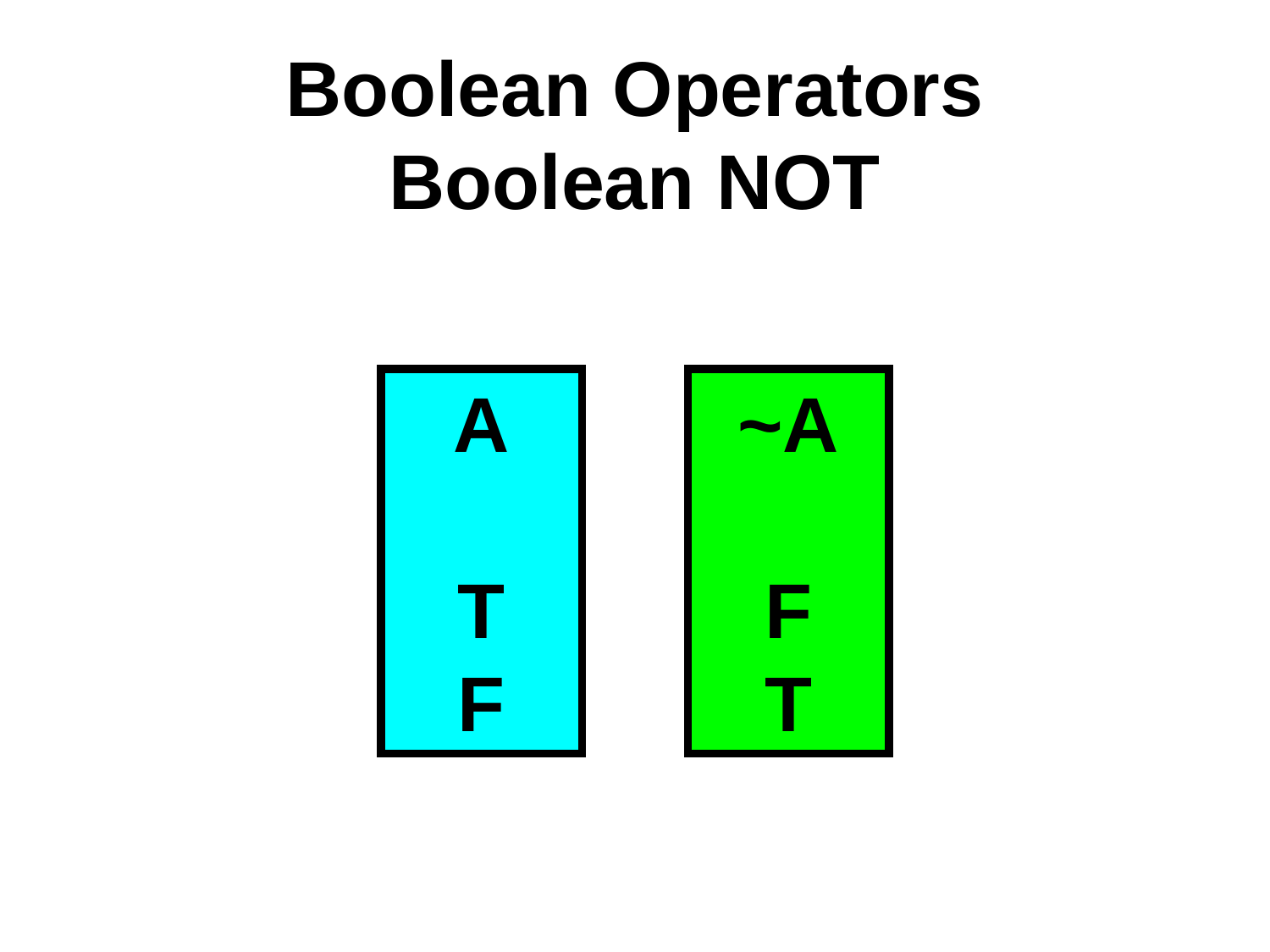

# Boolean Operators Boolean NOT
A

T
F
~A

F
T